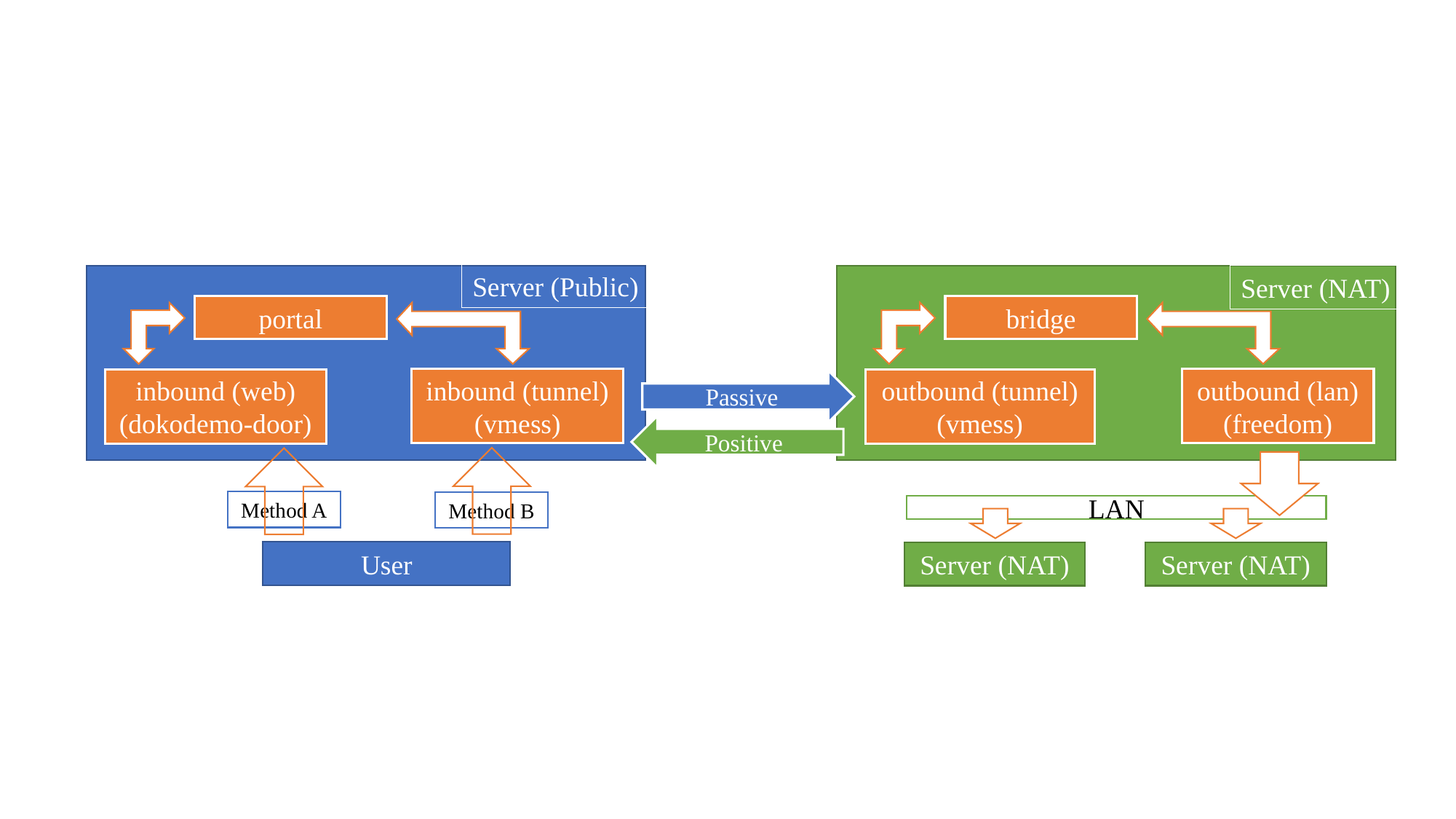

Server (Public)

Server (NAT)

portal
bridge

inbound (tunnel)
(vmess)
outbound (lan)
(freedom)
inbound (web)
(dokodemo-door)
outbound (tunnel)
(vmess)
Passive
Positive

Method A
Method B
LAN

User
Server (NAT)
Server (NAT)